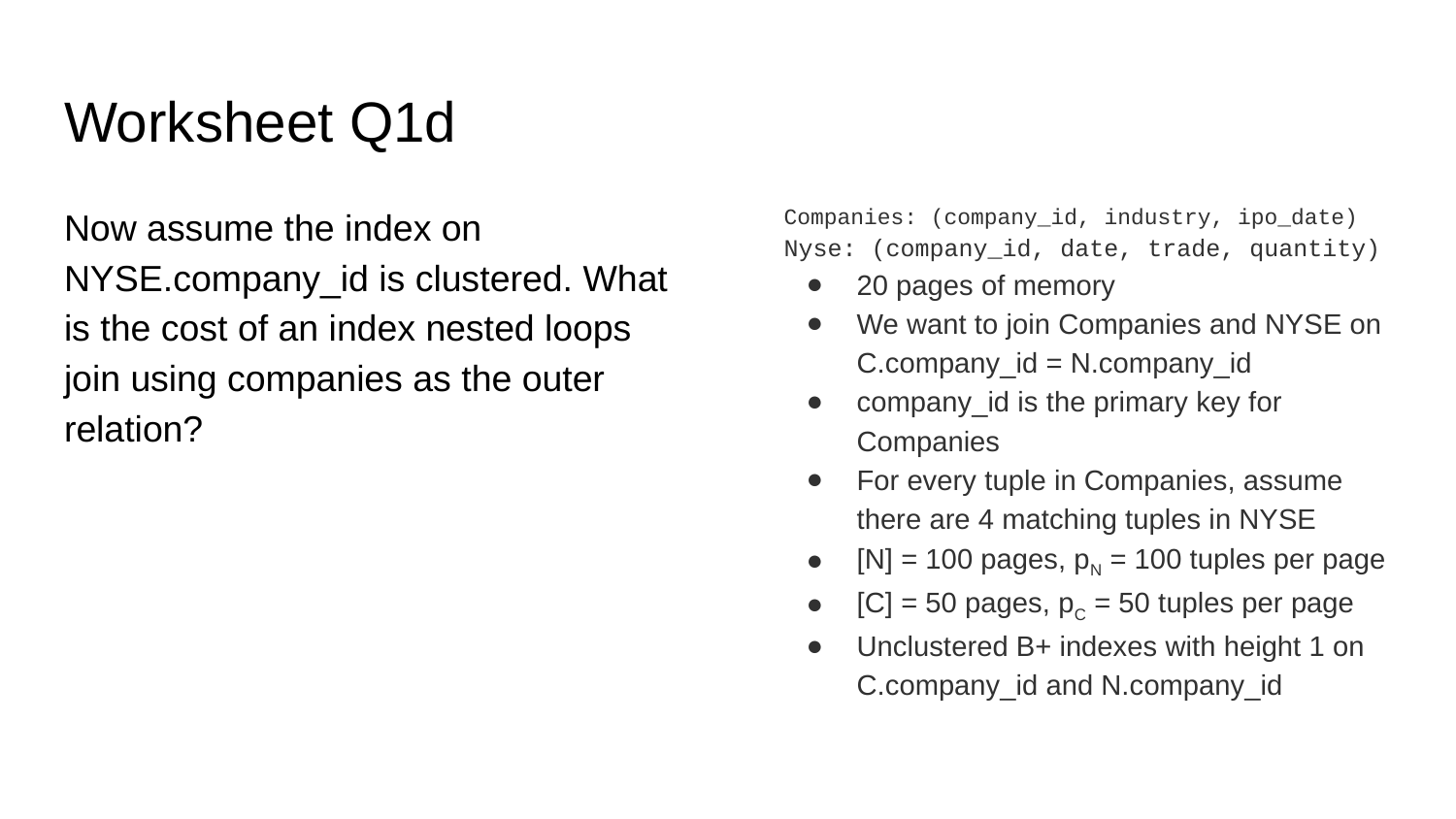

# Worksheet Q1d
Now assume the index on NYSE.company_id is clustered. What is the cost of an index nested loops join using companies as the outer relation?
Companies: (company_id, industry, ipo_date)
Nyse: (company_id, date, trade, quantity)
20 pages of memory
We want to join Companies and NYSE on C.company_id = N.company_id
company_id is the primary key for Companies
For every tuple in Companies, assume there are 4 matching tuples in NYSE
[N] = 100 pages, pN = 100 tuples per page
[C] = 50 pages, pC = 50 tuples per page
Unclustered B+ indexes with height 1 on C.company_id and N.company_id